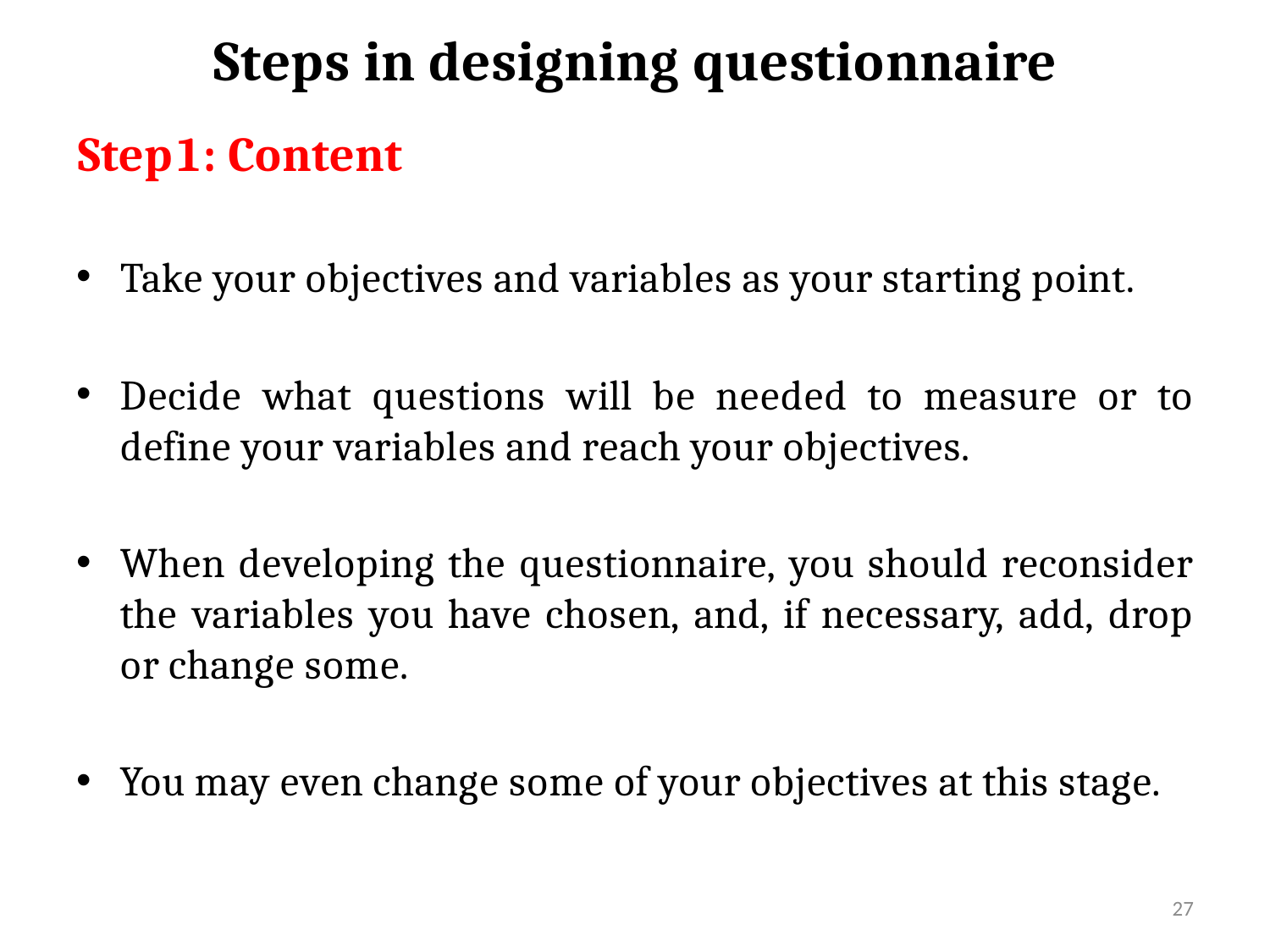

# Steps in designing questionnaire
Step1: Content

Take your objectives and variables as your starting point.

Decide what questions will be needed to measure or to define your variables and reach your objectives.

When developing the questionnaire, you should reconsider the variables you have chosen, and, if necessary, add, drop or change some.

You may even change some of your objectives at this stage.
27